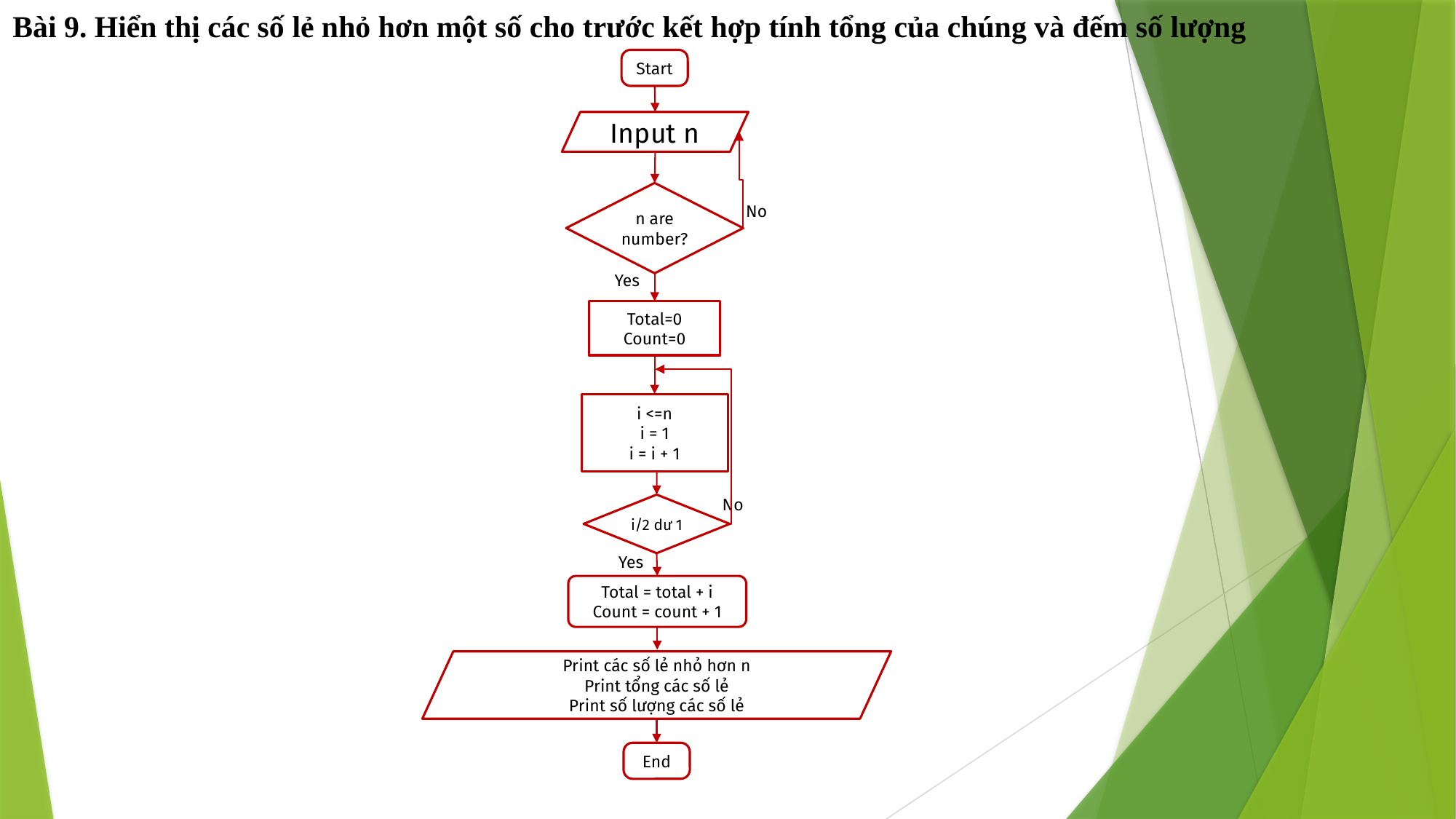

Bài 9. Hiển thị các số lẻ nhỏ hơn một số cho trước kết hợp tính tổng của chúng và đếm số lượng
Start
No
Yes
Total=0
Count=0

No
Total = total + i
Count = count + 1
n are number?
i/2 dư 1
Input n
i <=n
i = 1
i = i + 1
Yes
Print các số lẻ nhỏ hơn n
Print tổng các số lẻ
Print số lượng các số lẻ
End